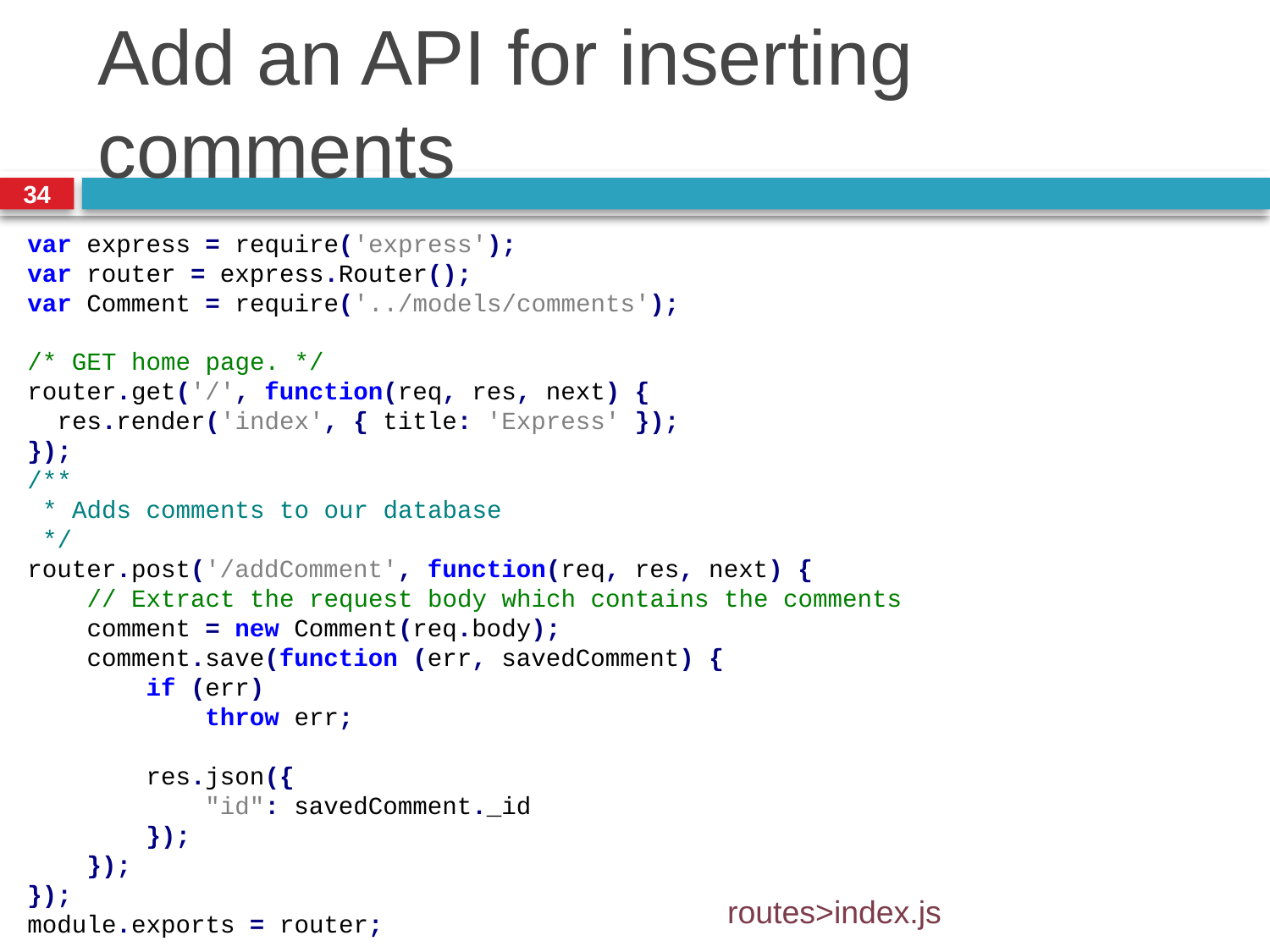

# Add an API for inserting comments
34
var express = require('express');
var router = express.Router();
var Comment = require('../models/comments');

/* GET home page. */
router.get('/', function(req, res, next) {
  res.render('index', { title: 'Express' });
});
/**
 * Adds comments to our database
 */
router.post('/addComment', function(req, res, next) {
    // Extract the request body which contains the comments
    comment = new Comment(req.body);
    comment.save(function (err, savedComment) {
        if (err)
            throw err;

        res.json({
            "id": savedComment._id
        });
    });
});
module.exports = router;
routes>index.js